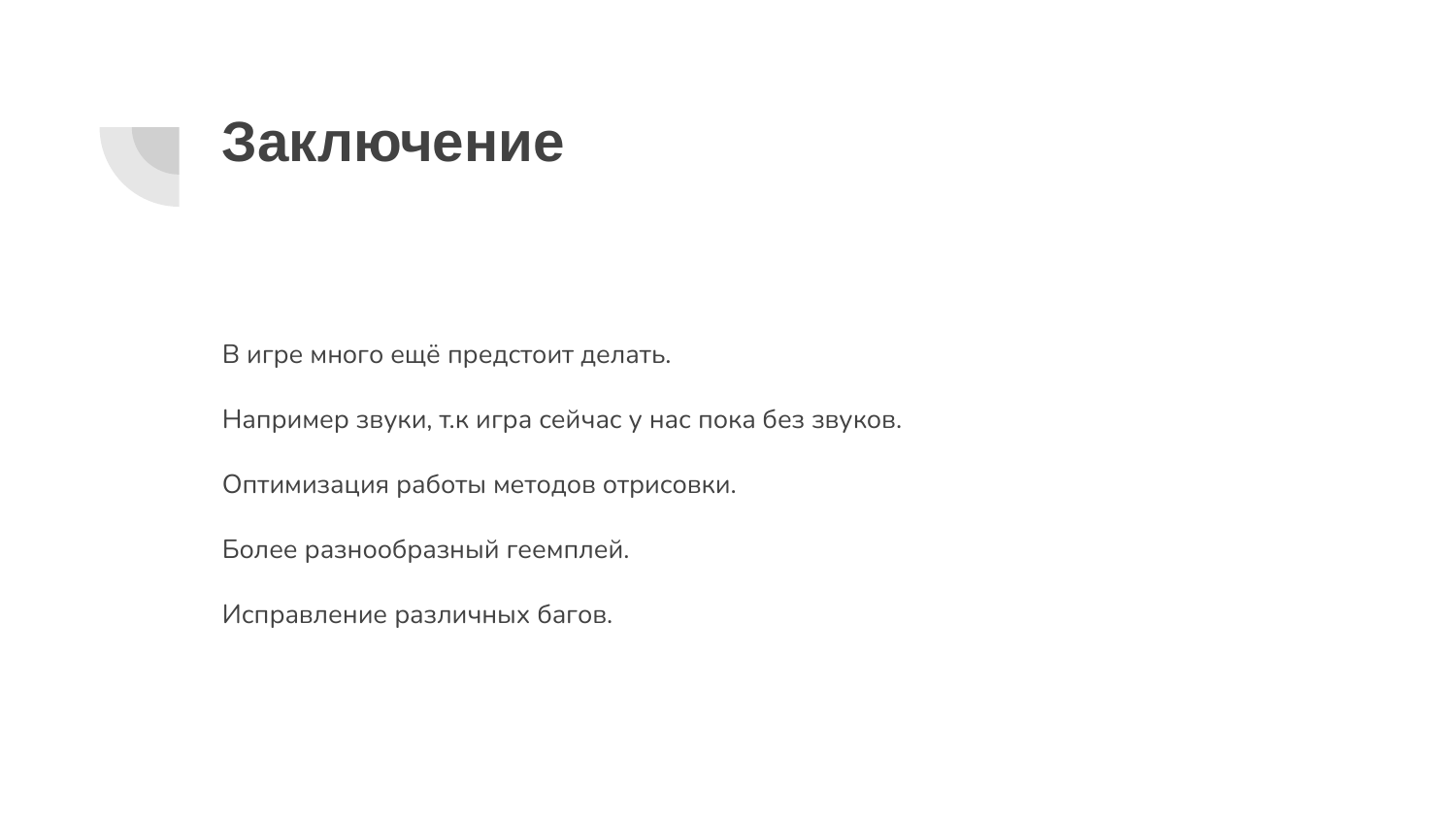

# Заключение
В игре много ещё предстоит делать.
Например звуки, т.к игра сейчас у нас пока без звуков.
Оптимизация работы методов отрисовки.
Более разнообразный геемплей.
Исправление различных багов.